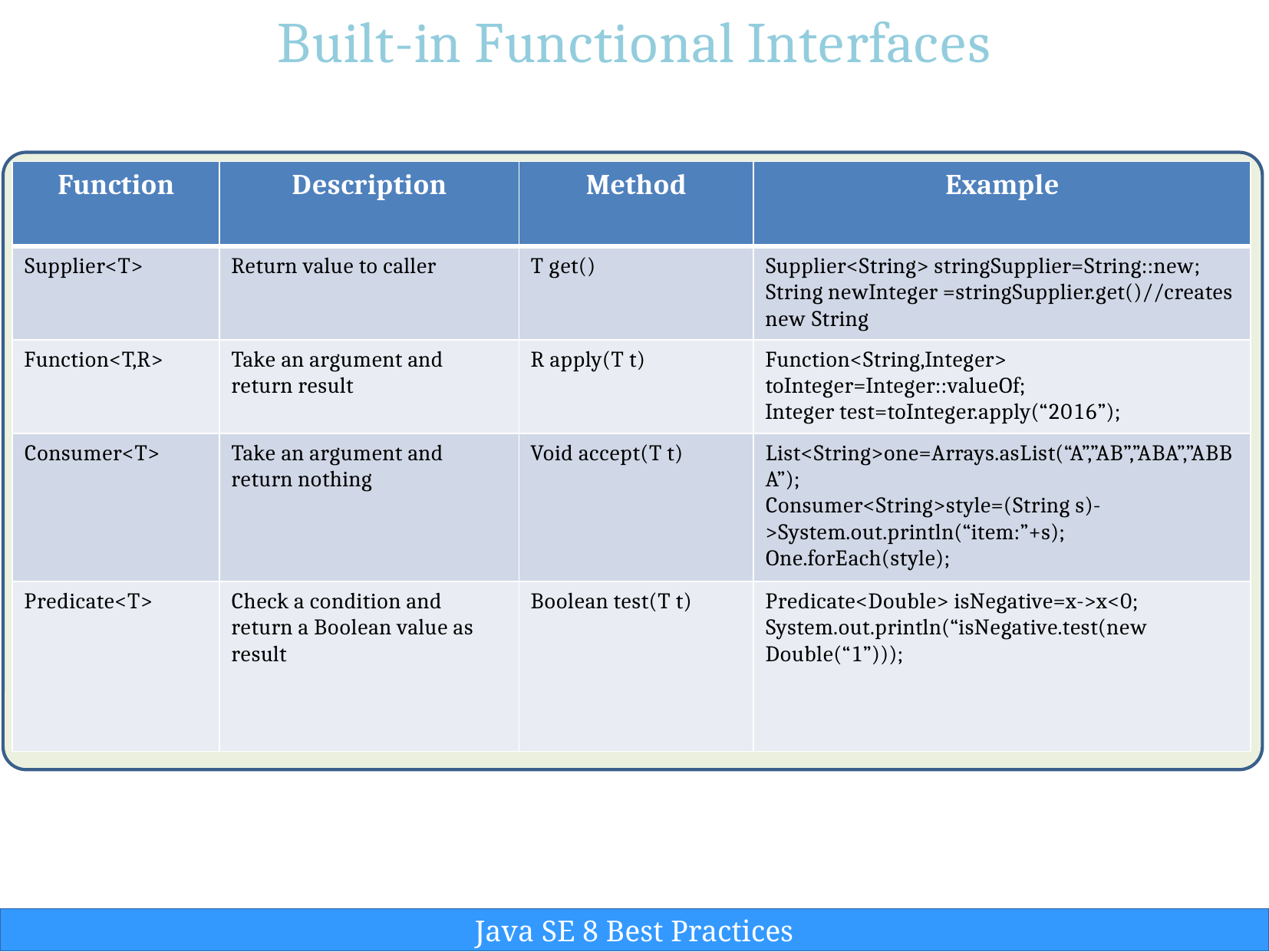

# Built-in Functional Interfaces

| Function | Description | Method | Example |
| --- | --- | --- | --- |
| Supplier<T> | Return value to caller | T get() | Supplier<String> stringSupplier=String::new; String newInteger =stringSupplier.get()//creates new String |
| Function<T,R> | Take an argument and return result | R apply(T t) | Function<String,Integer> toInteger=Integer::valueOf; Integer test=toInteger.apply(“2016”); |
| Consumer<T> | Take an argument and return nothing | Void accept(T t) | List<String>one=Arrays.asList(“A”,”AB”,”ABA”,”ABBA”); Consumer<String>style=(String s)->System.out.println(“item:”+s); One.forEach(style); |
| Predicate<T> | Check a condition and return a Boolean value as result | Boolean test(T t) | Predicate<Double> isNegative=x->x<0; System.out.println(“isNegative.test(new Double(“1”))); |

Java SE 8 Best Practices